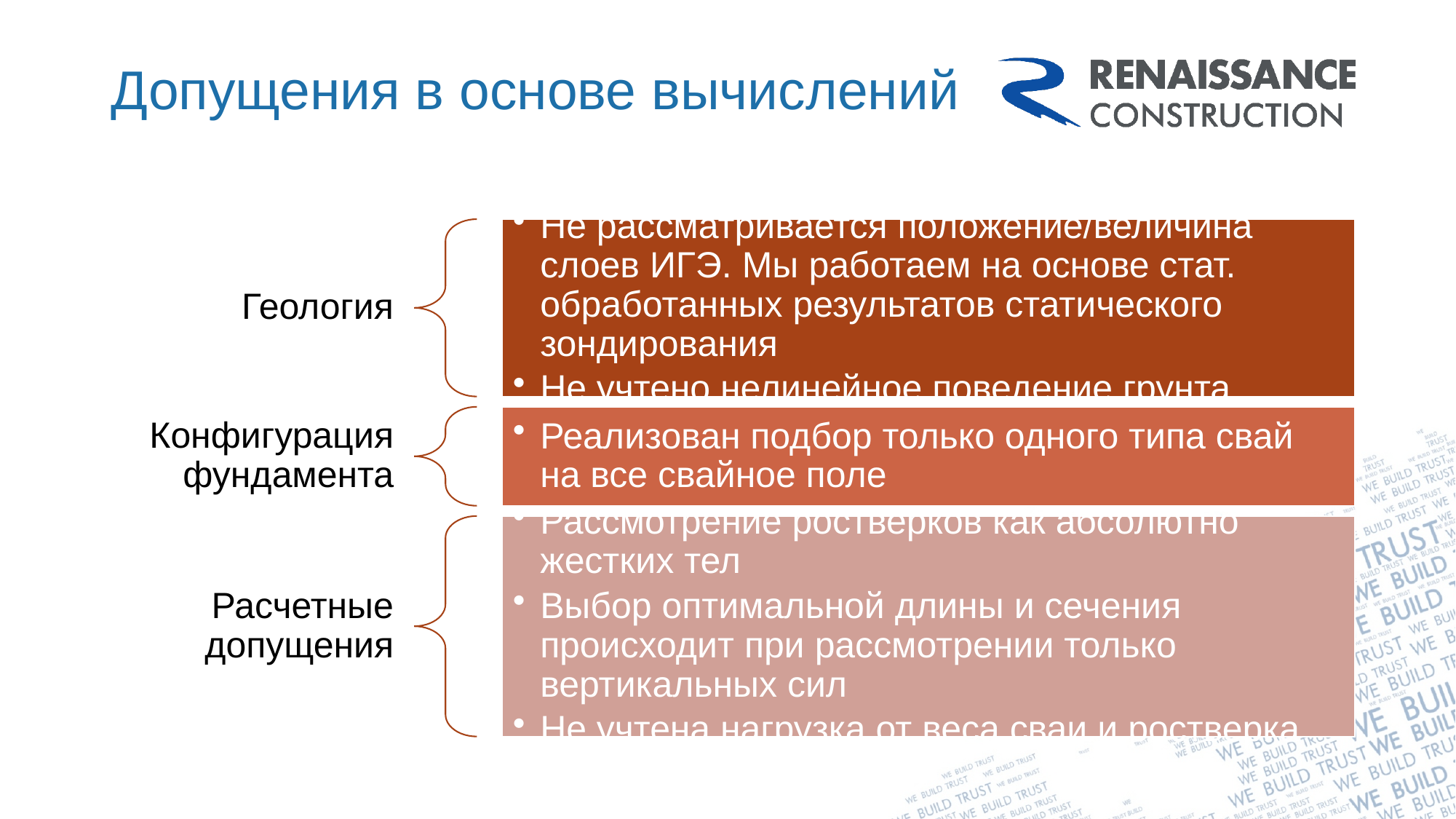

# Допущения в основе вычислений
Геология
Не рассматривается положение/величина слоев ИГЭ. Мы работаем на основе стат. обработанных результатов статического зондирования
Не учтено нелинейное поведение грунта
Конфигурация фундамента
Реализован подбор только одного типа свай на все свайное поле
Расчетные допущения
Рассмотрение ростверков как абсолютно жестких тел
Выбор оптимальной длины и сечения происходит при рассмотрении только вертикальных сил
Не учтена нагрузка от веса сваи и ростверка